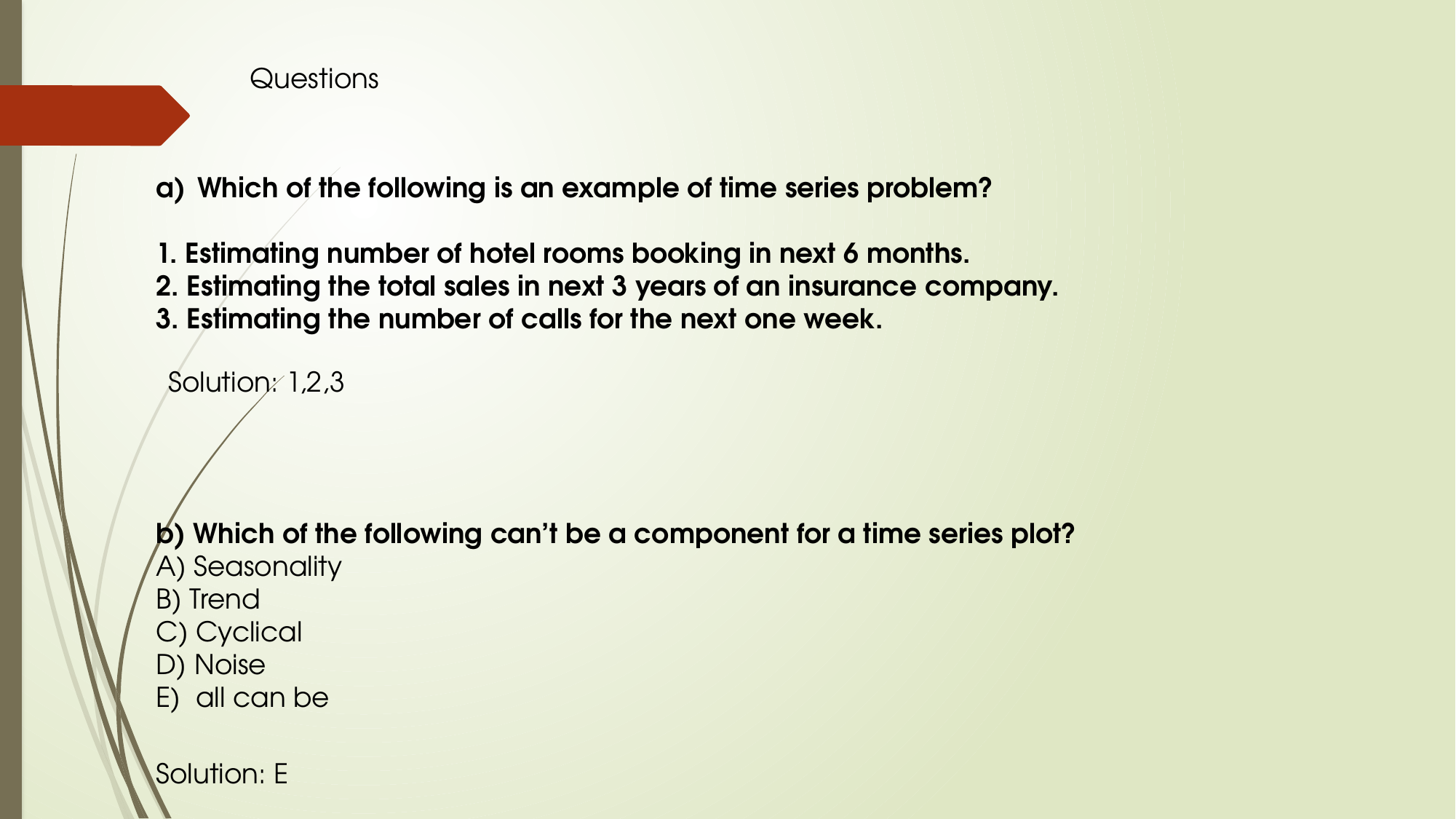

Questions
Which of the following is an example of time series problem?

1. Estimating number of hotel rooms booking in next 6 months.
2. Estimating the total sales in next 3 years of an insurance company.
3. Estimating the number of calls for the next one week.
Solution: 1,2,3

b) Which of the following can’t be a component for a time series plot?
A) Seasonality
B) Trend
C) Cyclical
D) Noise
E)  all can be
Solution: E